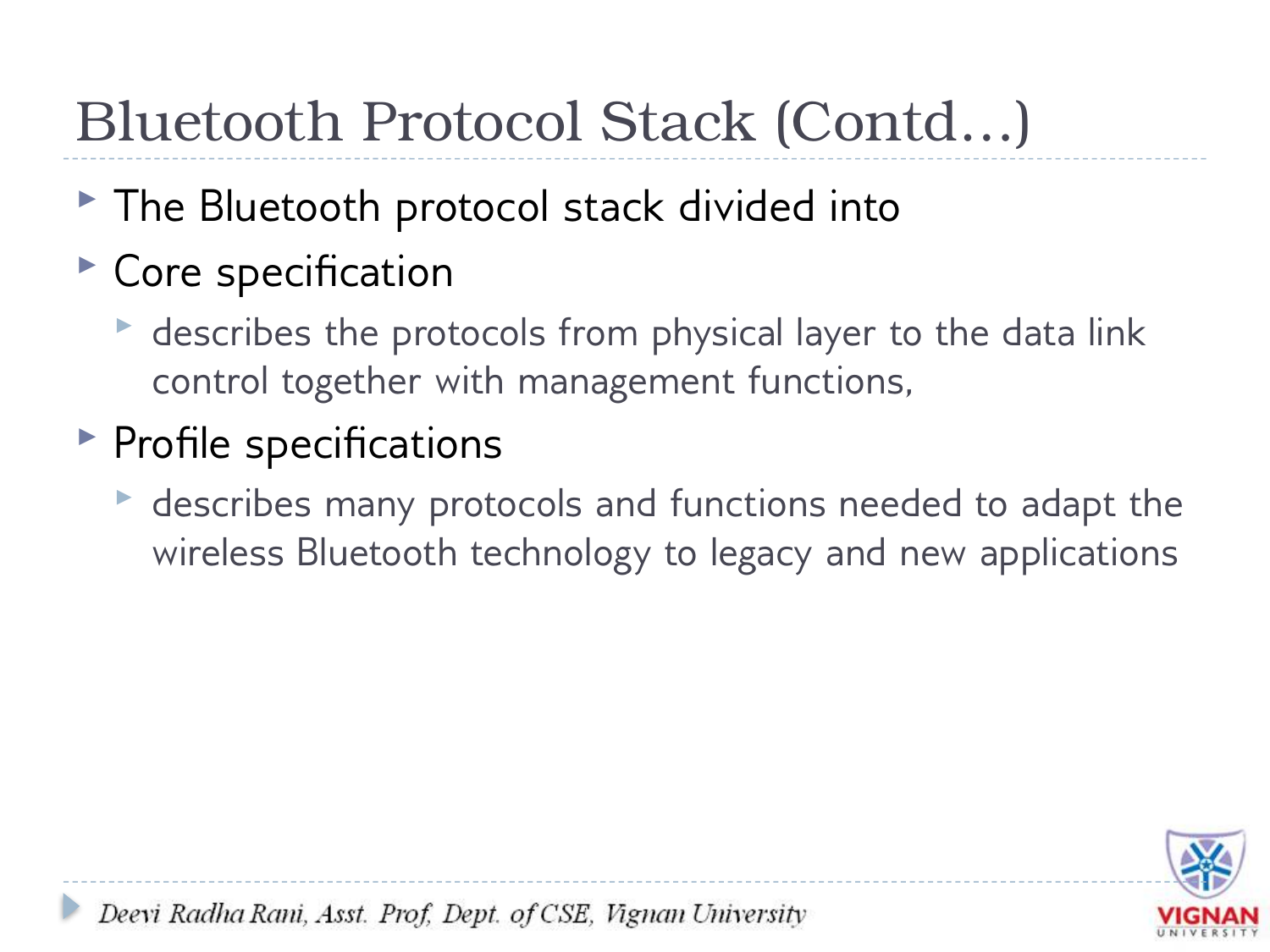

# Bluetooth Protocol Stack (Contd…)
The Bluetooth protocol stack divided into
Core specification
describes the protocols from physical layer to the data link control together with management functions,
Profile specifications
describes many protocols and functions needed to adapt the wireless Bluetooth technology to legacy and new applications